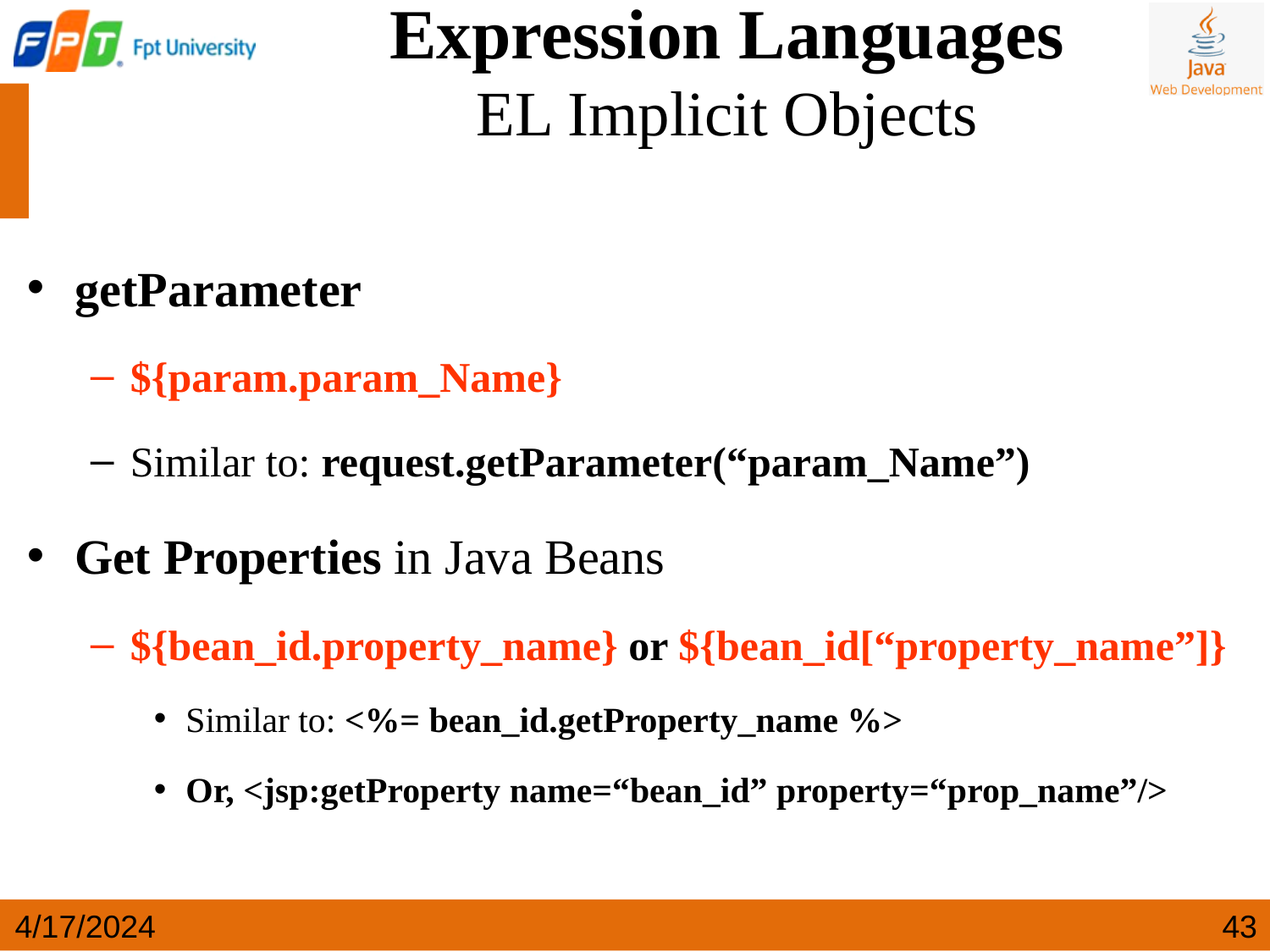

Expression Languages
EL Implicit Objects
getParameter
${param.param_Name}
Similar to: request.getParameter(“param_Name”)
Get Properties in Java Beans
${bean_id.property_name} or ${bean_id[“property_name”]}
Similar to: <%= bean_id.getProperty_name %>
Or, <jsp:getProperty name=“bean_id” property=“prop_name”/>
4/17/2024
43